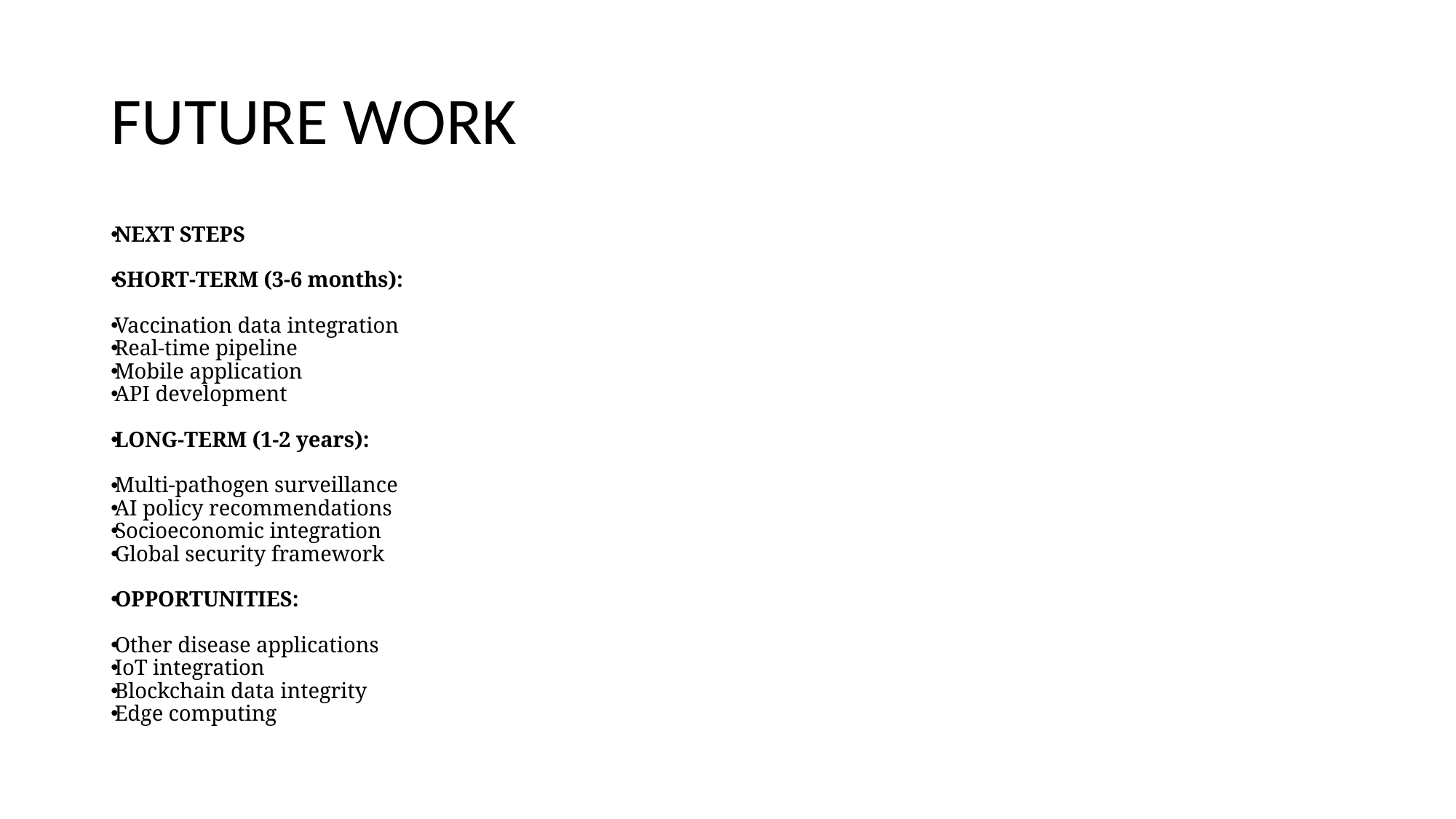

# FUTURE WORK
NEXT STEPS

SHORT-TERM (3-6 months):

Vaccination data integration
Real-time pipeline
Mobile application
API development

LONG-TERM (1-2 years):

Multi-pathogen surveillance
AI policy recommendations
Socioeconomic integration
Global security framework

OPPORTUNITIES:

Other disease applications
IoT integration
Blockchain data integrity
Edge computing